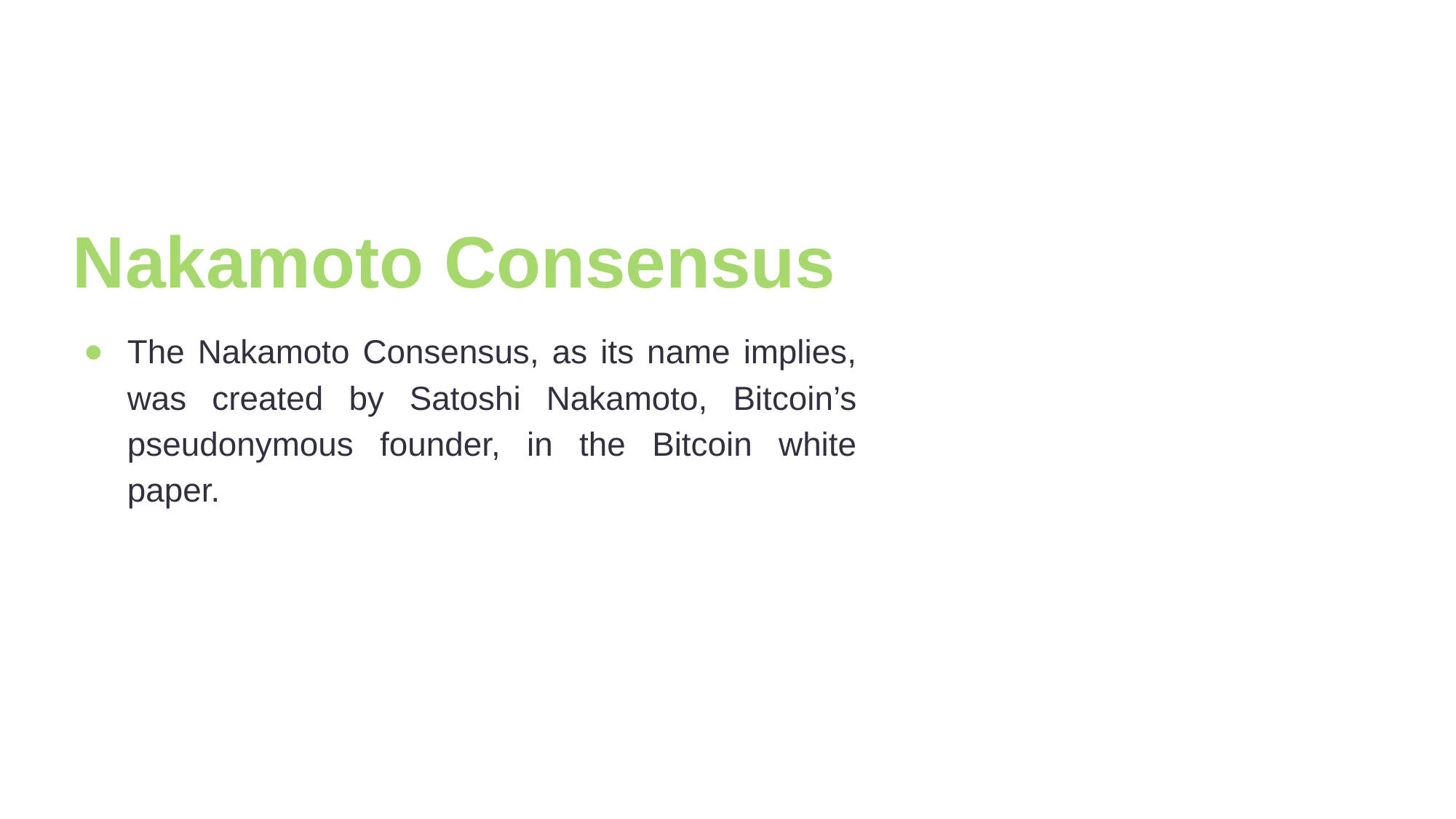

# Nakamoto Consensus
The Nakamoto Consensus, as its name implies, was created by Satoshi Nakamoto, Bitcoin’s pseudonymous founder, in the Bitcoin white paper.